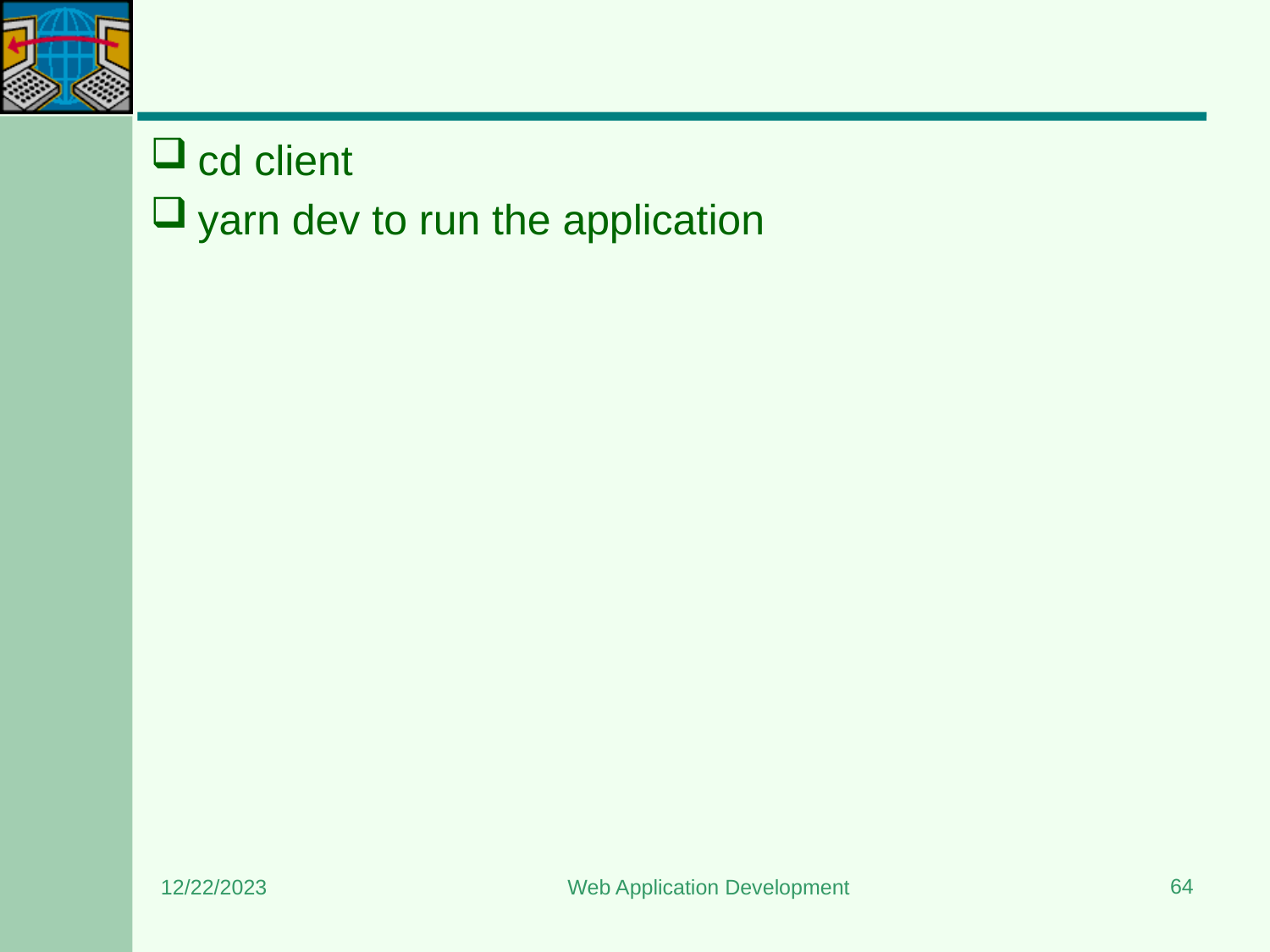

#
cd client
yarn dev to run the application
64
12/22/2023
Web Application Development